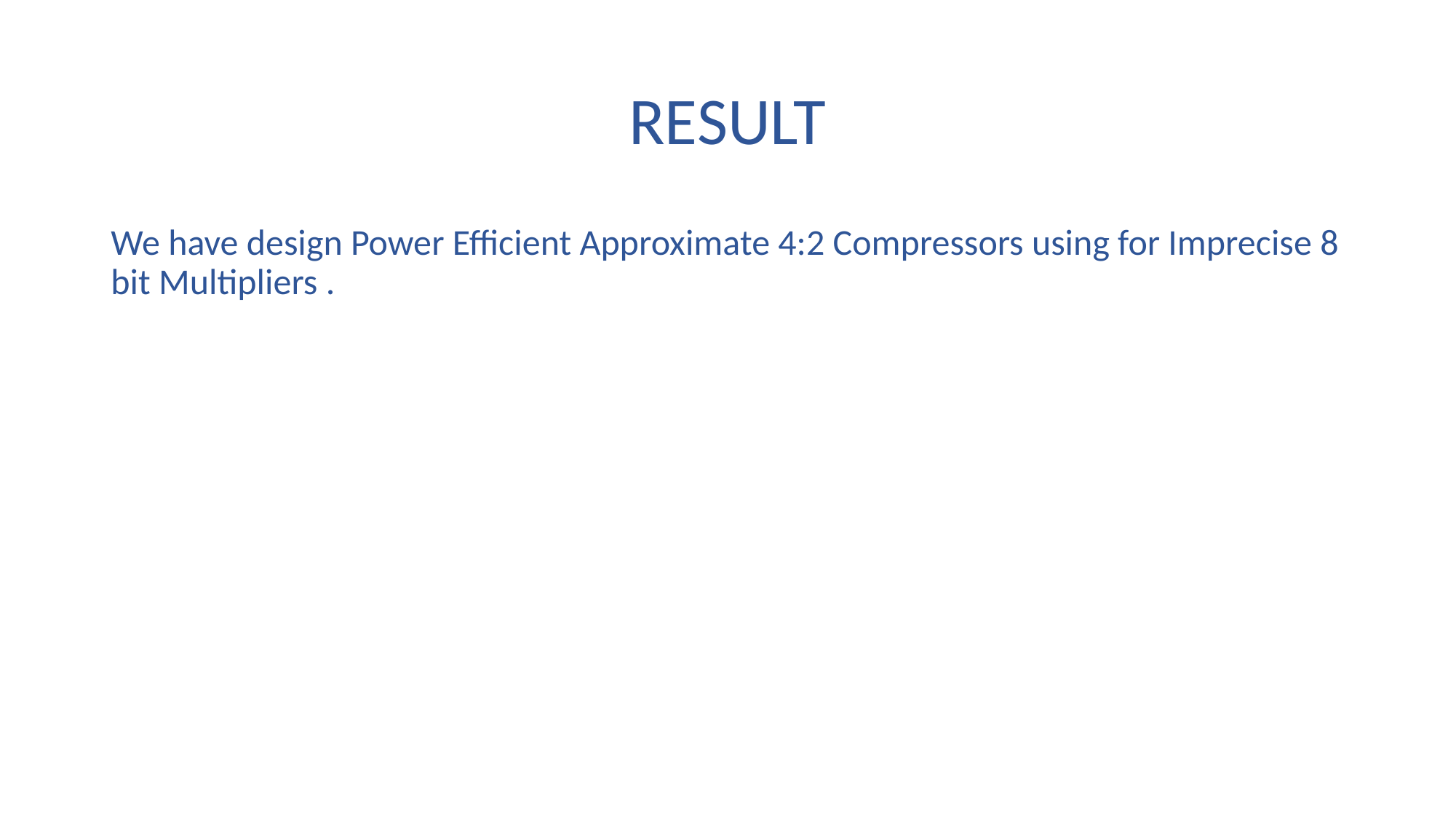

# RESULT
We have design Power Efficient Approximate 4:2 Compressors using for Imprecise 8 bit Multipliers .